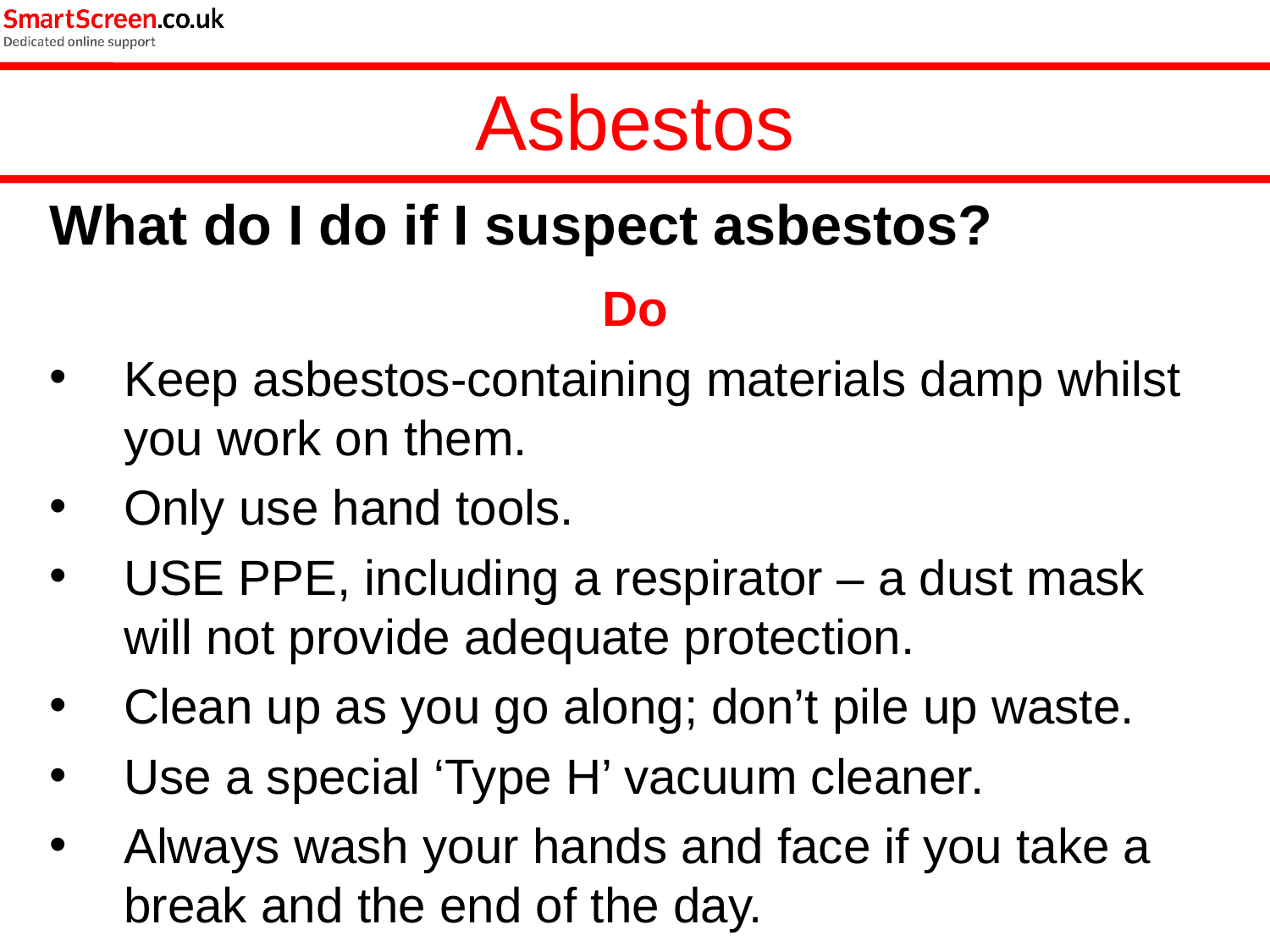

Asbestos

What do I do if I suspect asbestos?
Do
Keep asbestos-containing materials damp whilst you work on them.
Only use hand tools.
USE PPE, including a respirator – a dust mask will not provide adequate protection.
Clean up as you go along; don’t pile up waste.
Use a special ‘Type H’ vacuum cleaner.
Always wash your hands and face if you take a break and the end of the day.